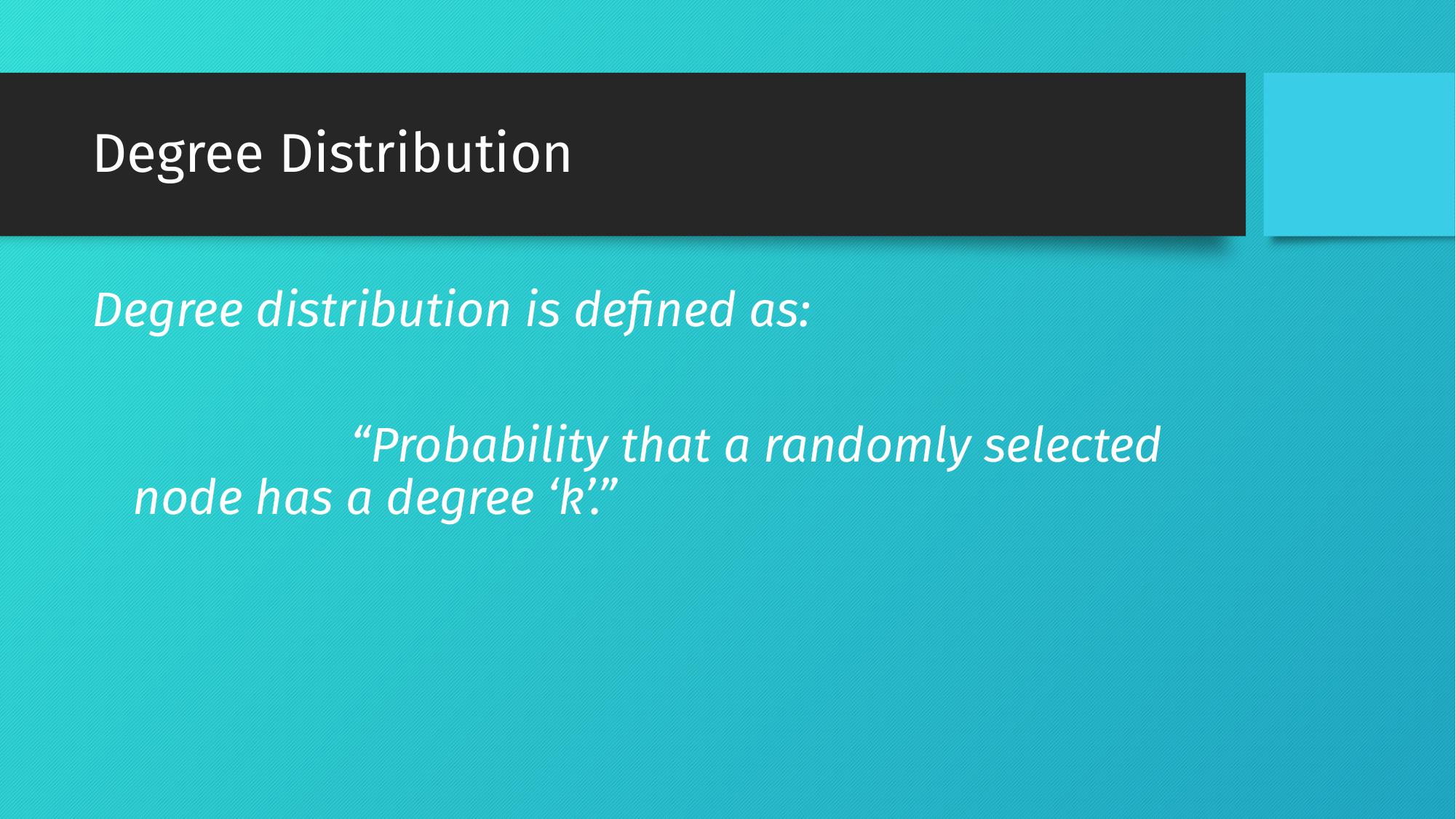

# Degree Distribution
Degree distribution is defined as:

			“Probability that a randomly selected node has a degree ‘k’.”